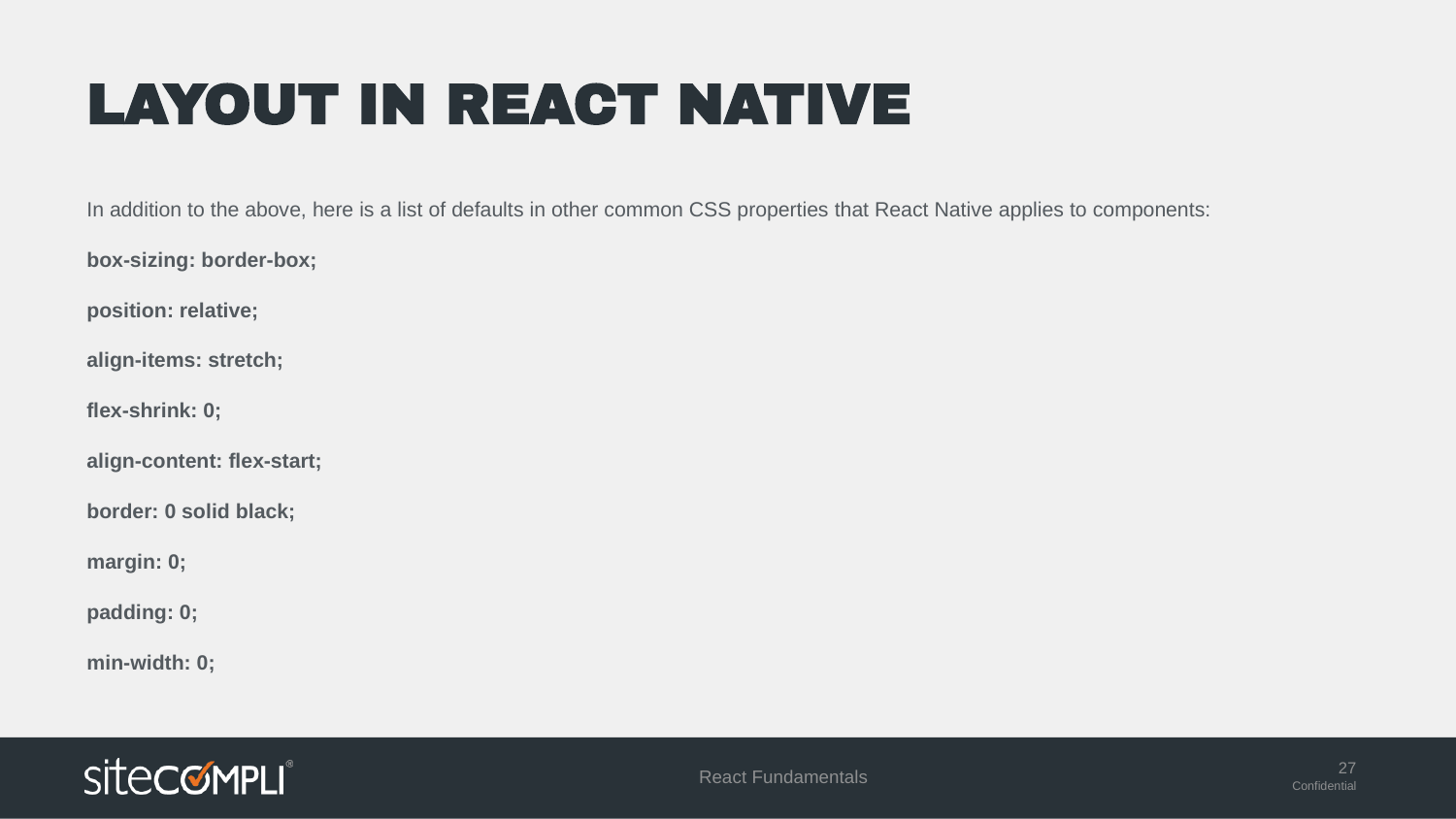

# Layout in react native
In addition to the above, here is a list of defaults in other common CSS properties that React Native applies to components:
box-sizing: border-box;
position: relative;
align-items: stretch;
flex-shrink: 0;
align-content: flex-start;
border: 0 solid black;
margin: 0;
padding: 0;
min-width: 0;

React Fundamentals
27